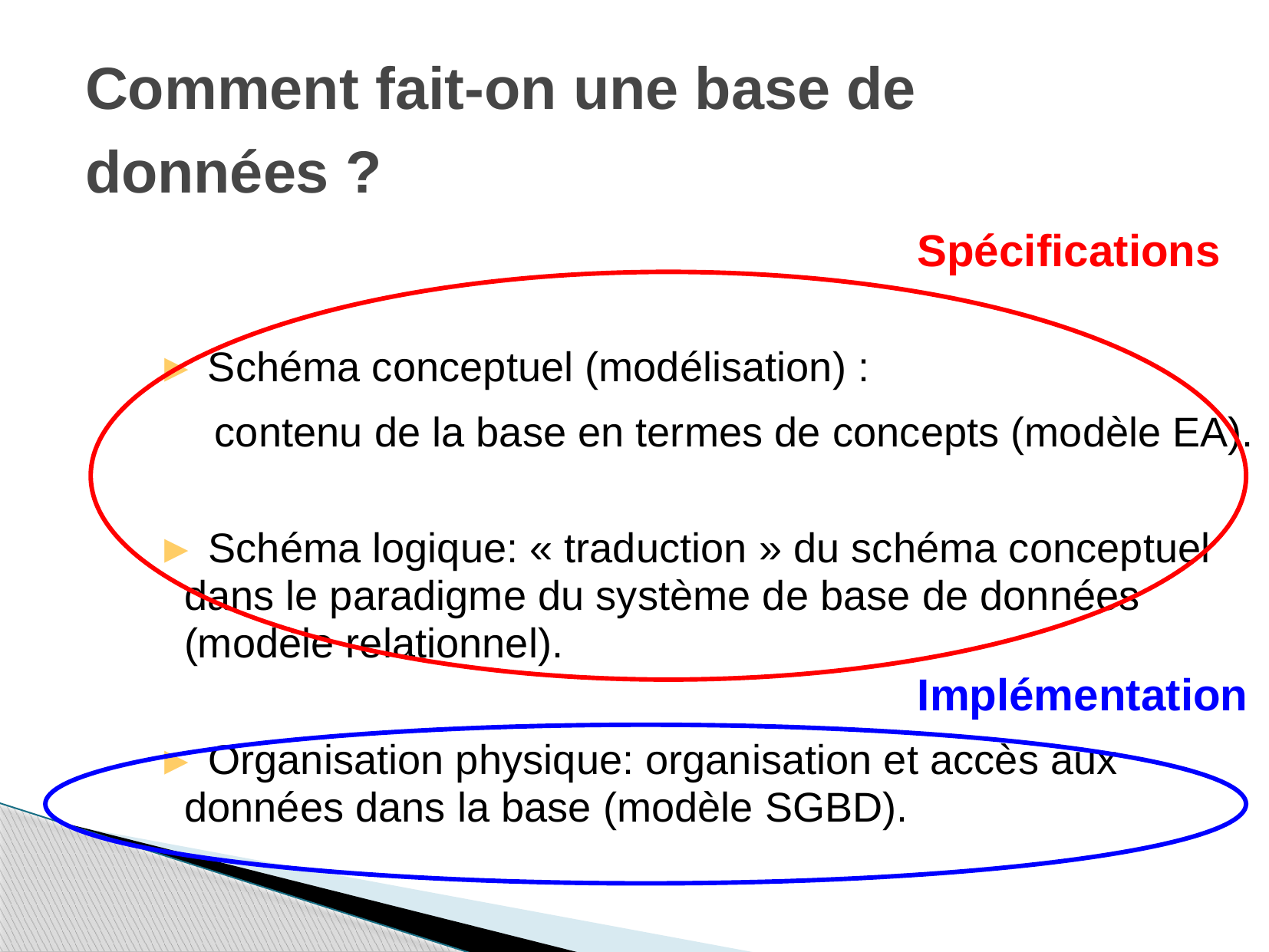

# Comment fait-on une base de données ?
Spécifications

► Schéma conceptuel (modélisation) :
     contenu de la base en termes de concepts (modèle EA).

► Schéma logique: « traduction » du schéma conceptuel dans le paradigme du système de base de données (modèle relationnel).

► Organisation physique: organisation et accès aux données dans la base (modèle SGBD).

Implémentation